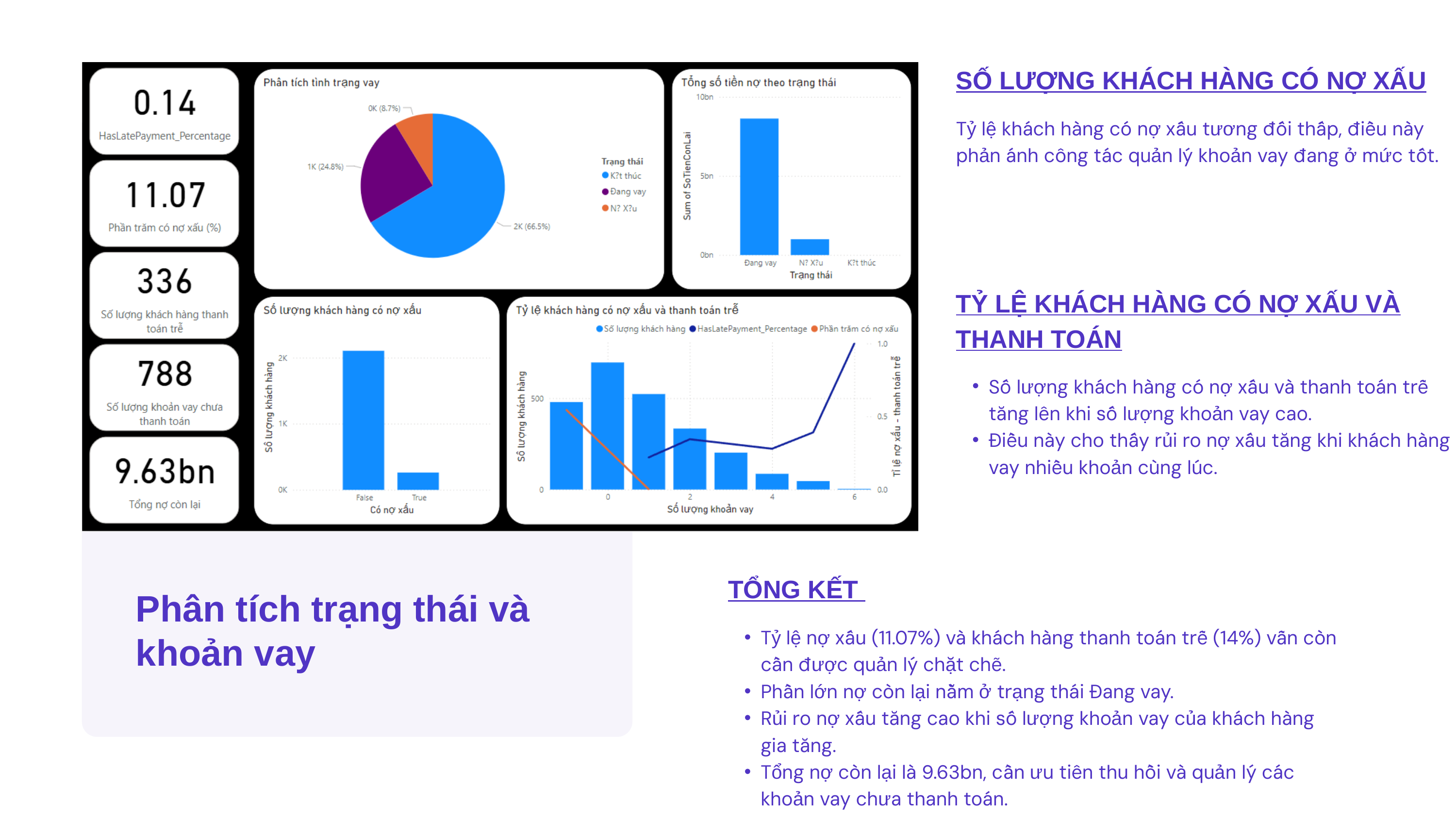

SỐ LƯỢNG KHÁCH HÀNG CÓ NỢ XẤU
Tỷ lệ khách hàng có nợ xấu tương đối thấp, điều này phản ánh công tác quản lý khoản vay đang ở mức tốt.

TỶ LỆ KHÁCH HÀNG CÓ NỢ XẤU VÀ THANH TOÁN
Số lượng khách hàng có nợ xấu và thanh toán trễ tăng lên khi số lượng khoản vay cao.
Điều này cho thấy rủi ro nợ xấu tăng khi khách hàng vay nhiều khoản cùng lúc.

TỔNG KẾT
Tỷ lệ nợ xấu (11.07%) và khách hàng thanh toán trễ (14%) vẫn còn cần được quản lý chặt chẽ.
Phần lớn nợ còn lại nằm ở trạng thái Đang vay.
Rủi ro nợ xấu tăng cao khi số lượng khoản vay của khách hàng gia tăng.
Tổng nợ còn lại là 9.63bn, cần ưu tiên thu hồi và quản lý các khoản vay chưa thanh toán.

Phân tích trạng thái và khoản vay